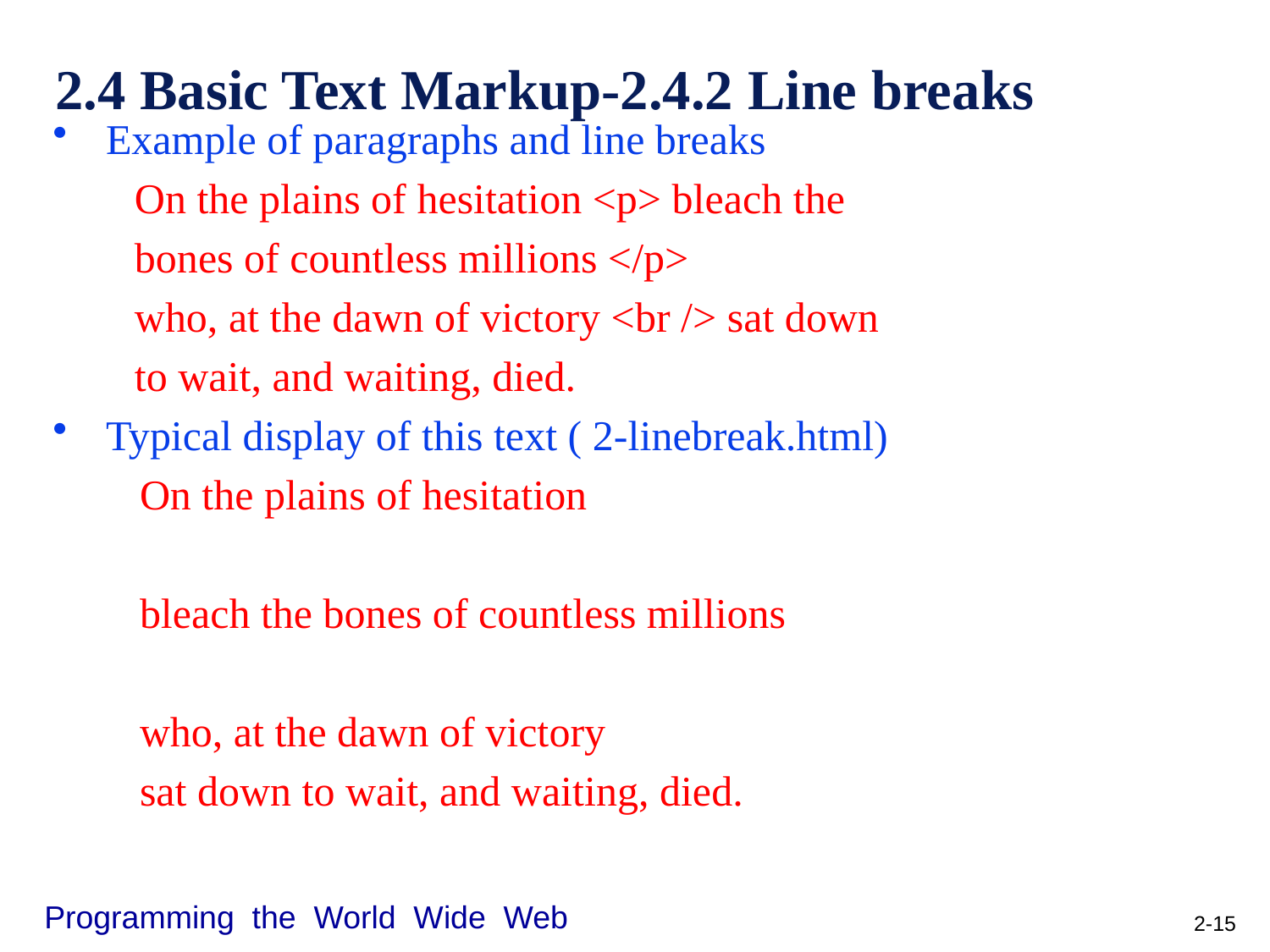

# 2.4 Basic Text Markup-2.4.2 Line breaks
Example of paragraphs and line breaks
On the plains of hesitation <p> bleach the
bones of countless millions </p>
who, at the dawn of victory <br /> sat down
to wait, and waiting, died.
Typical display of this text ( 2-linebreak.html)
On the plains of hesitation

bleach the bones of countless millions

who, at the dawn of victory
sat down to wait, and waiting, died.